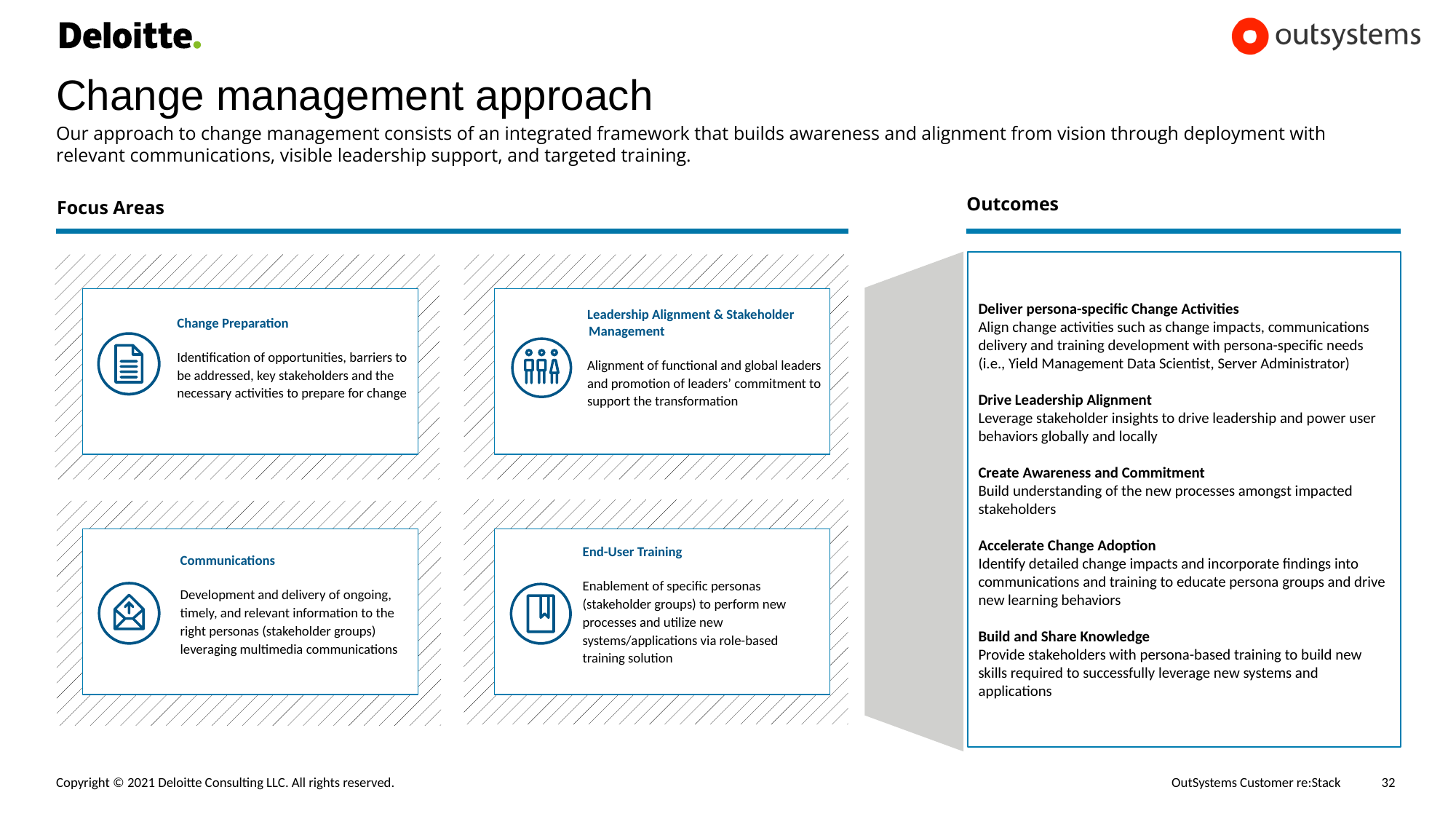

# Change management approach
Our approach to change management consists of an integrated framework that builds awareness and alignment from vision through deployment with relevant communications, visible leadership support, and targeted training.
Outcomes
Focus Areas
Deliver persona-specific Change Activities
Align change activities such as change impacts, communications delivery and training development with persona-specific needs (i.e., Yield Management Data Scientist, Server Administrator)

Drive Leadership Alignment
Leverage stakeholder insights to drive leadership and power user behaviors globally and locally

Create Awareness and Commitment
Build understanding of the new processes amongst impacted stakeholders

Accelerate Change Adoption
Identify detailed change impacts and incorporate findings into communications and training to educate persona groups and drive new learning behaviors

Build and Share Knowledge
Provide stakeholders with persona-based training to build new skills required to successfully leverage new systems and applications

Leadership Alignment & Stakeholder Management

Alignment of functional and global leaders and promotion of leaders’ commitment to support the transformation
Change Preparation

Identification of opportunities, barriers to be addressed, key stakeholders and the necessary activities to prepare for change

End-User Training

Enablement of specific personas (stakeholder groups) to perform new processes and utilize new systems/applications via role-based training solution
Communications

Development and delivery of ongoing, timely, and relevant information to the right personas (stakeholder groups) leveraging multimedia communications